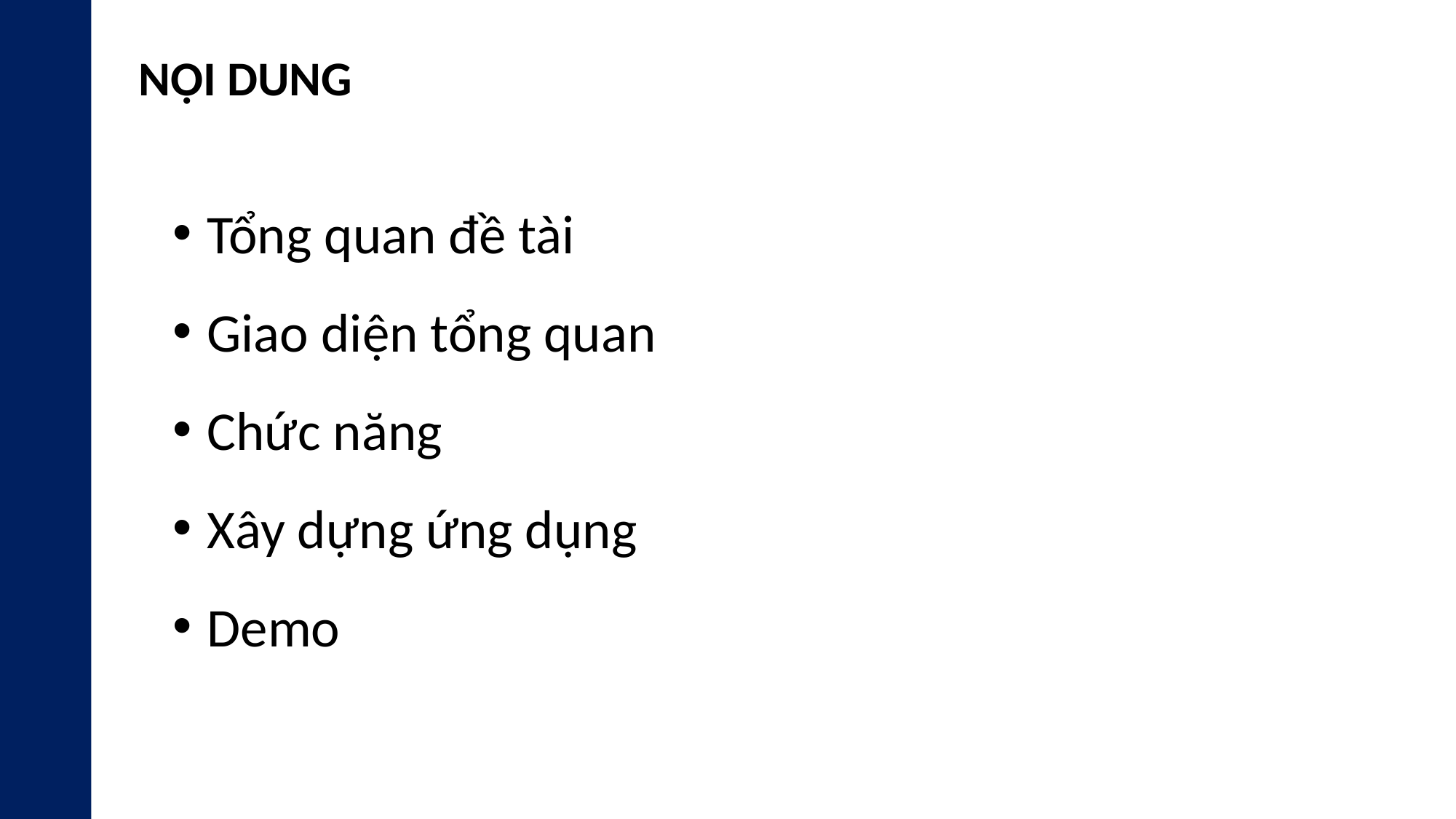

NỘI DUNG
Tổng quan đề tài
Giao diện tổng quan
Chức năng
Xây dựng ứng dụng
Demo